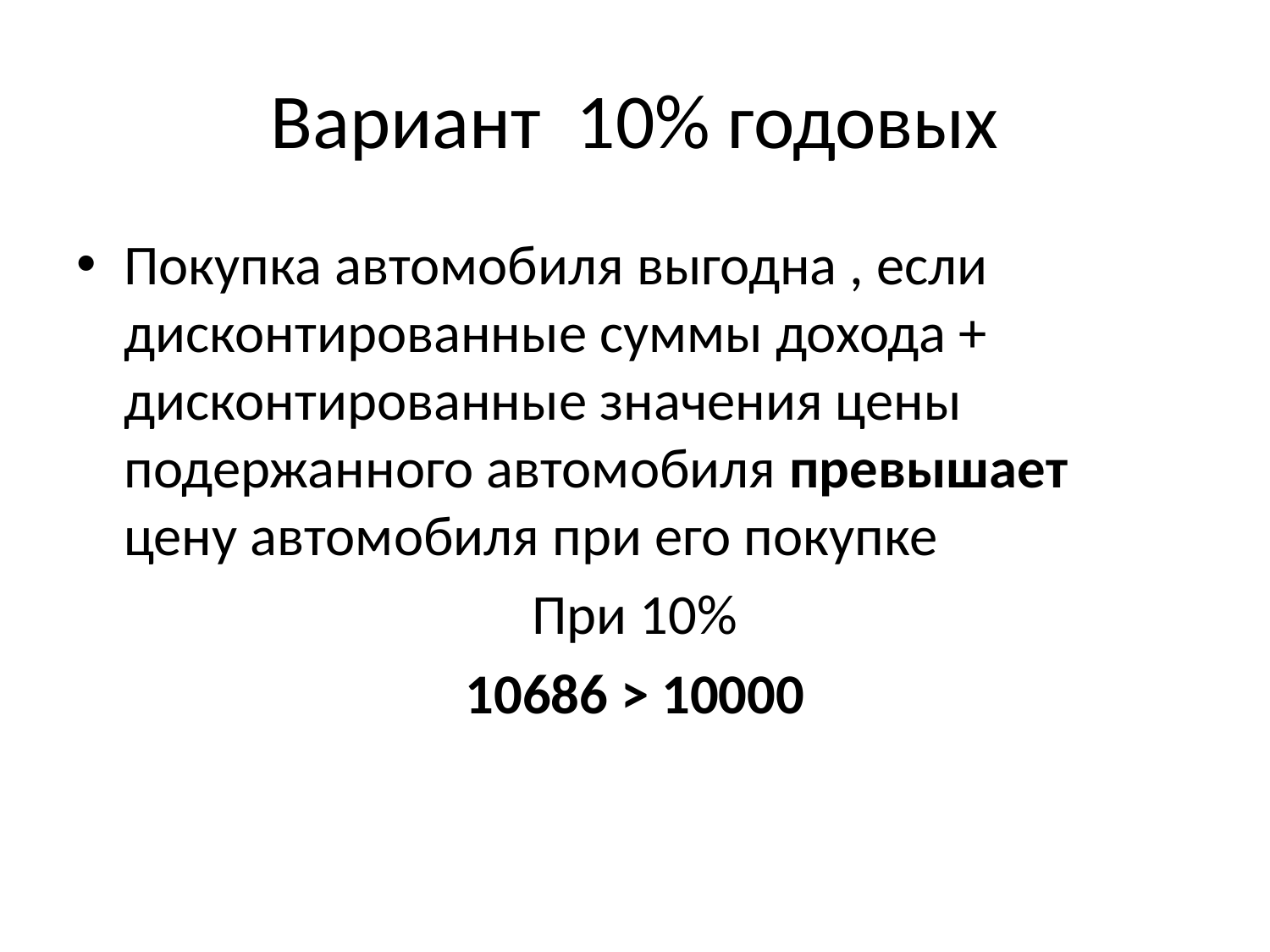

# Вариант  10% годовых
Покупка автомобиля выгодна , если дисконтированные суммы дохода + дисконтированные значения цены подержанного автомобиля превышает цену автомобиля при его покупке
При 10%
10686 > 10000